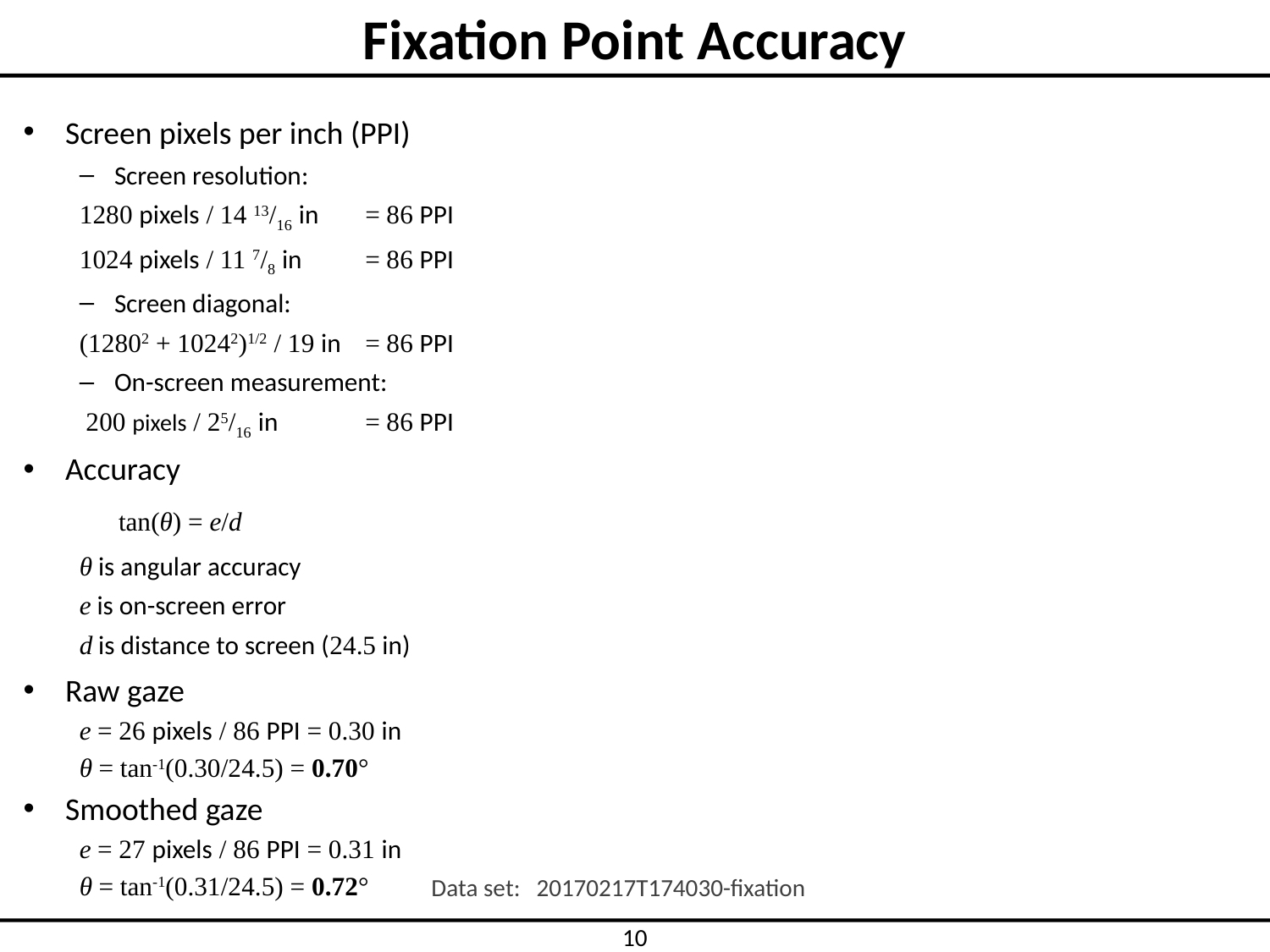

# Fixation Point Accuracy
Screen pixels per inch (PPI)
Screen resolution:
	1280 pixels / 14 13/16 in	= 86 PPI
	1024 pixels / 11 7/8 in	= 86 PPI
Screen diagonal:
	(12802 + 10242)1/2 / 19 in	= 86 PPI
On-screen measurement:
	 200 pixels / 25/16 in	= 86 PPI
Accuracy
	tan(θ) = e/d
θ is angular accuracy
e is on-screen error
d is distance to screen (24.5 in)
Raw gaze
e = 26 pixels / 86 PPI = 0.30 in
θ = tan-1(0.30/24.5) = 0.70°
Smoothed gaze
e = 27 pixels / 86 PPI = 0.31 in
θ = tan-1(0.31/24.5) = 0.72°
	Data set:	20170217T174030-fixation